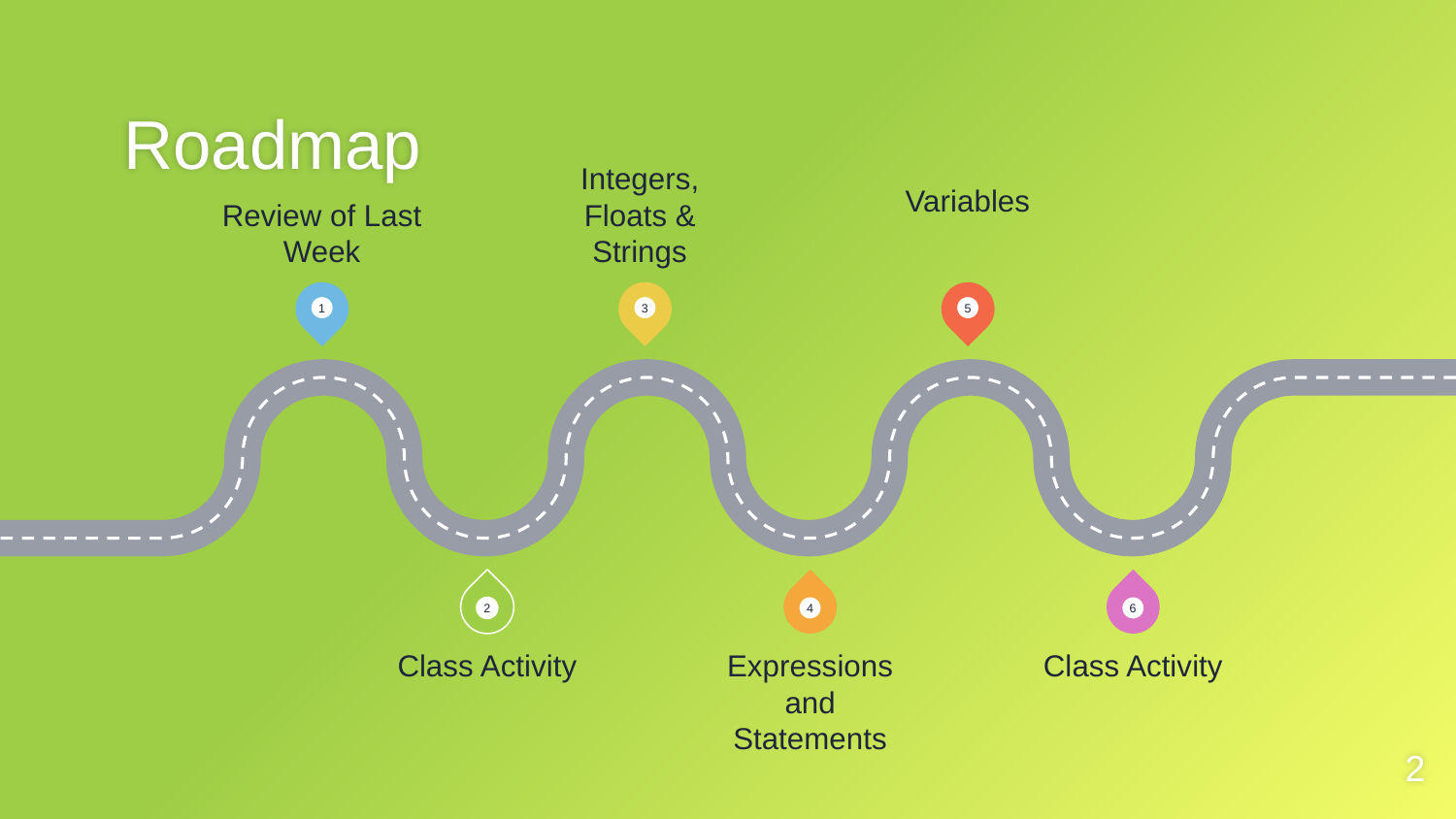

# Roadmap
Variables
Review of Last Week
Integers, Floats & Strings

1

3

5

2

4

6
Class Activity
Expressions and Statements
Class Activity
2